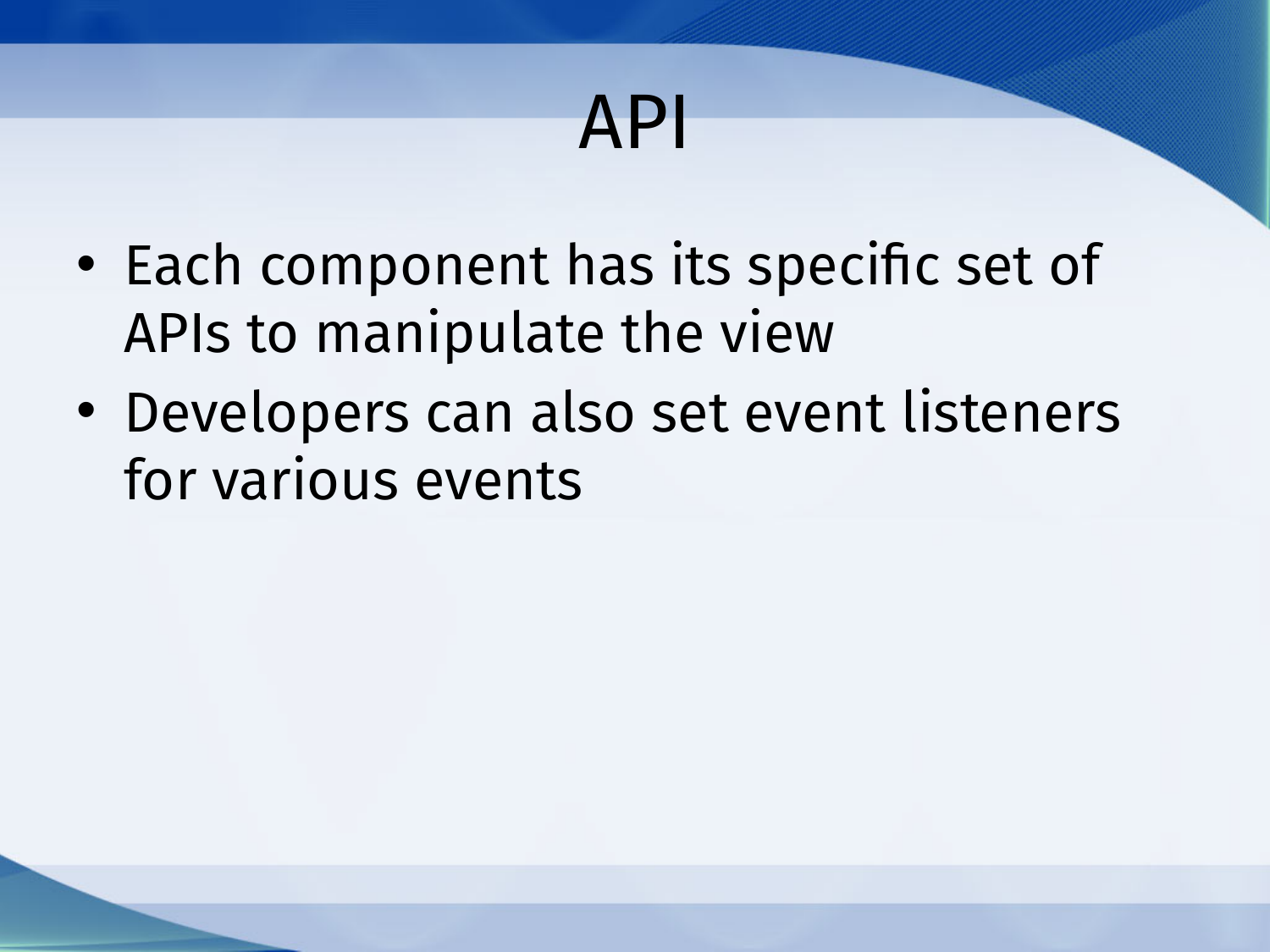

# API
Each component has its specific set of APIs to manipulate the view
Developers can also set event listeners for various events